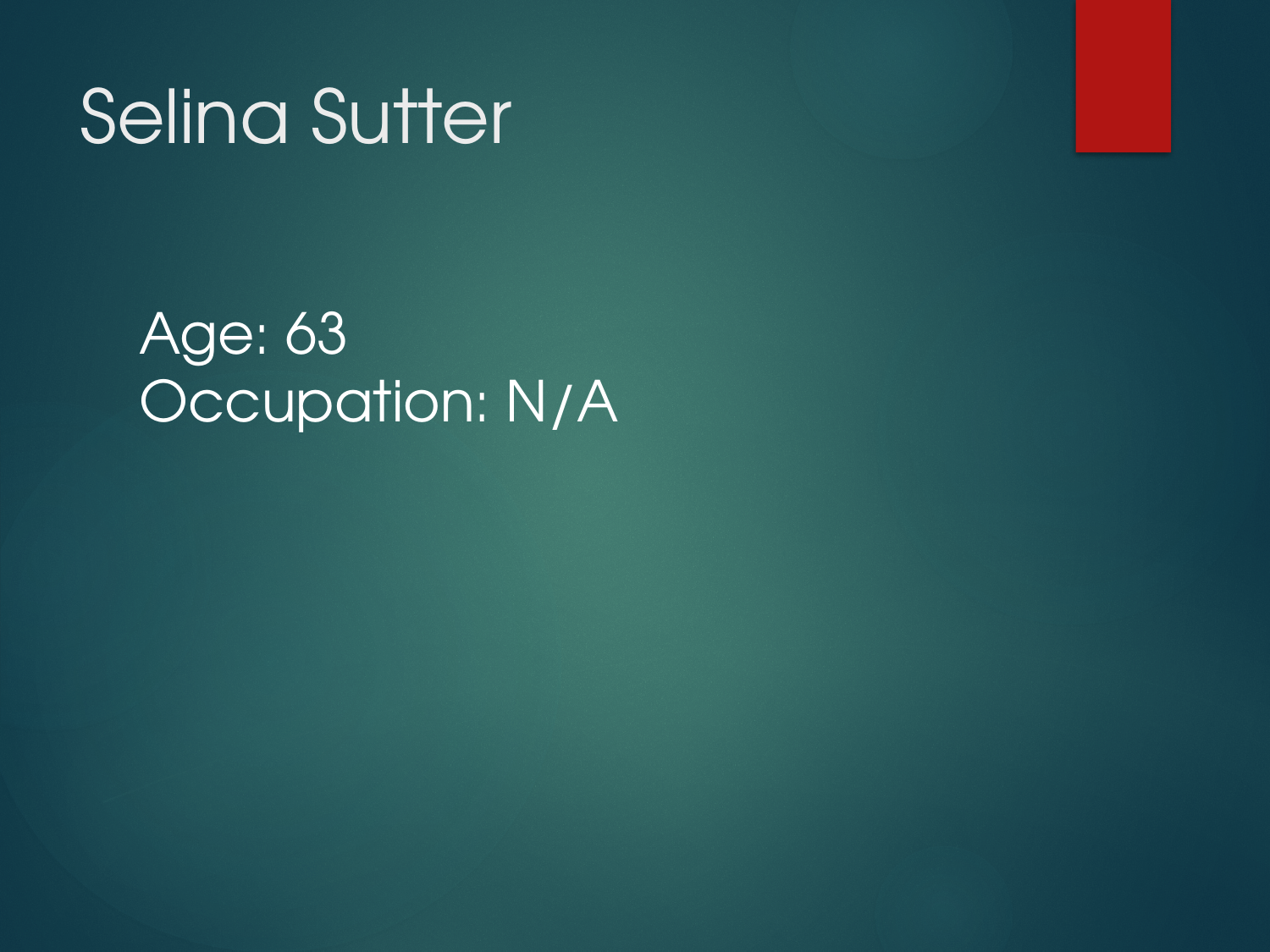

# Selina Sutter

Age: 63
Occupation: N/A